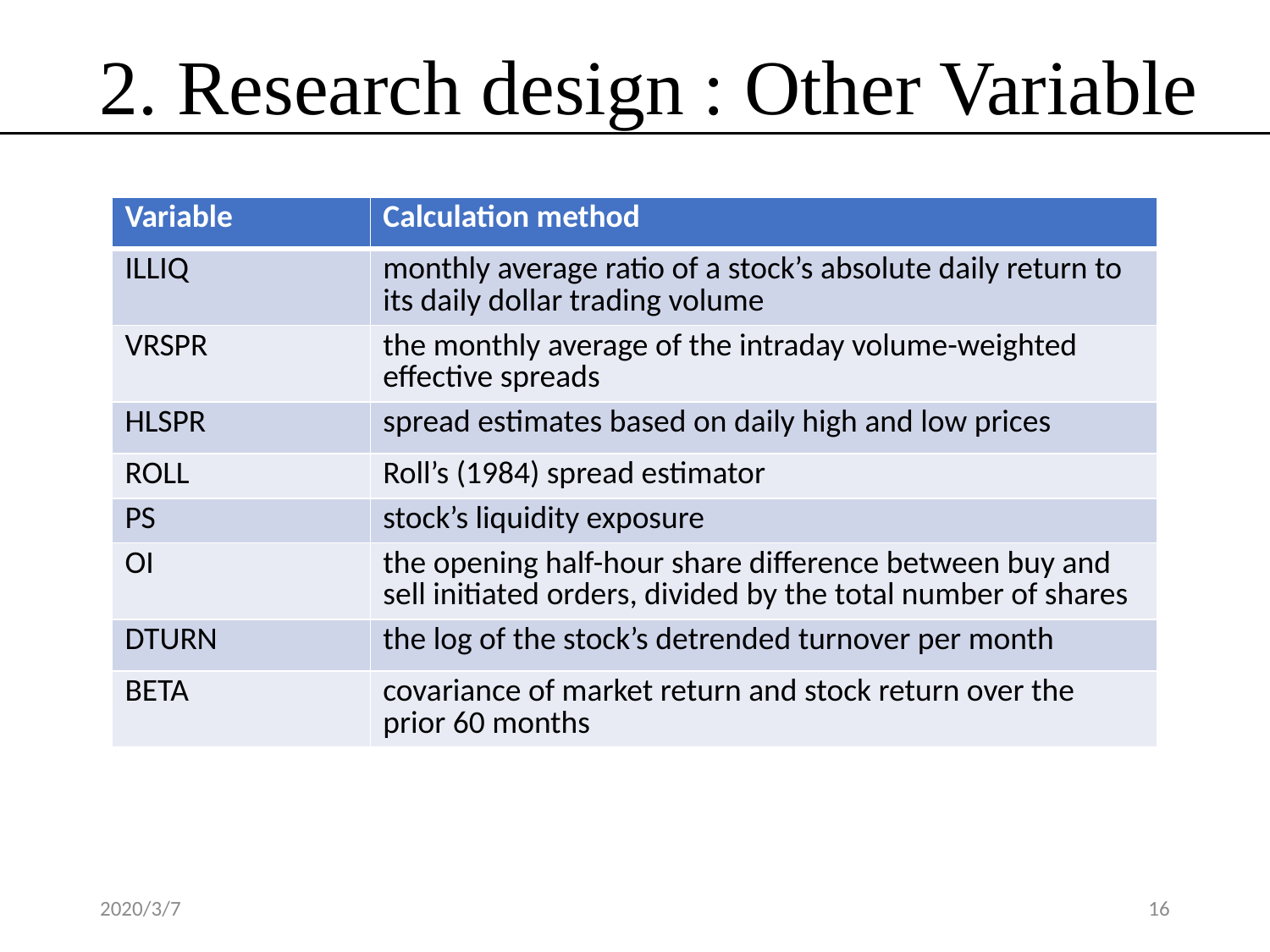

2. Research design : Other Variable

| Variable | Calculation method |
| --- | --- |
| ILLIQ | monthly average ratio of a stock’s absolute daily return to its daily dollar trading volume |
| VRSPR | the monthly average of the intraday volume-weighted effective spreads |
| HLSPR | spread estimates based on daily high and low prices |
| ROLL | Roll’s (1984) spread estimator |
| PS | stock’s liquidity exposure |
| OI | the opening half-hour share difference between buy and sell initiated orders, divided by the total number of shares |
| DTURN | the log of the stock’s detrended turnover per month |
| BETA | covariance of market return and stock return over the prior 60 months |
2020/3/7
16